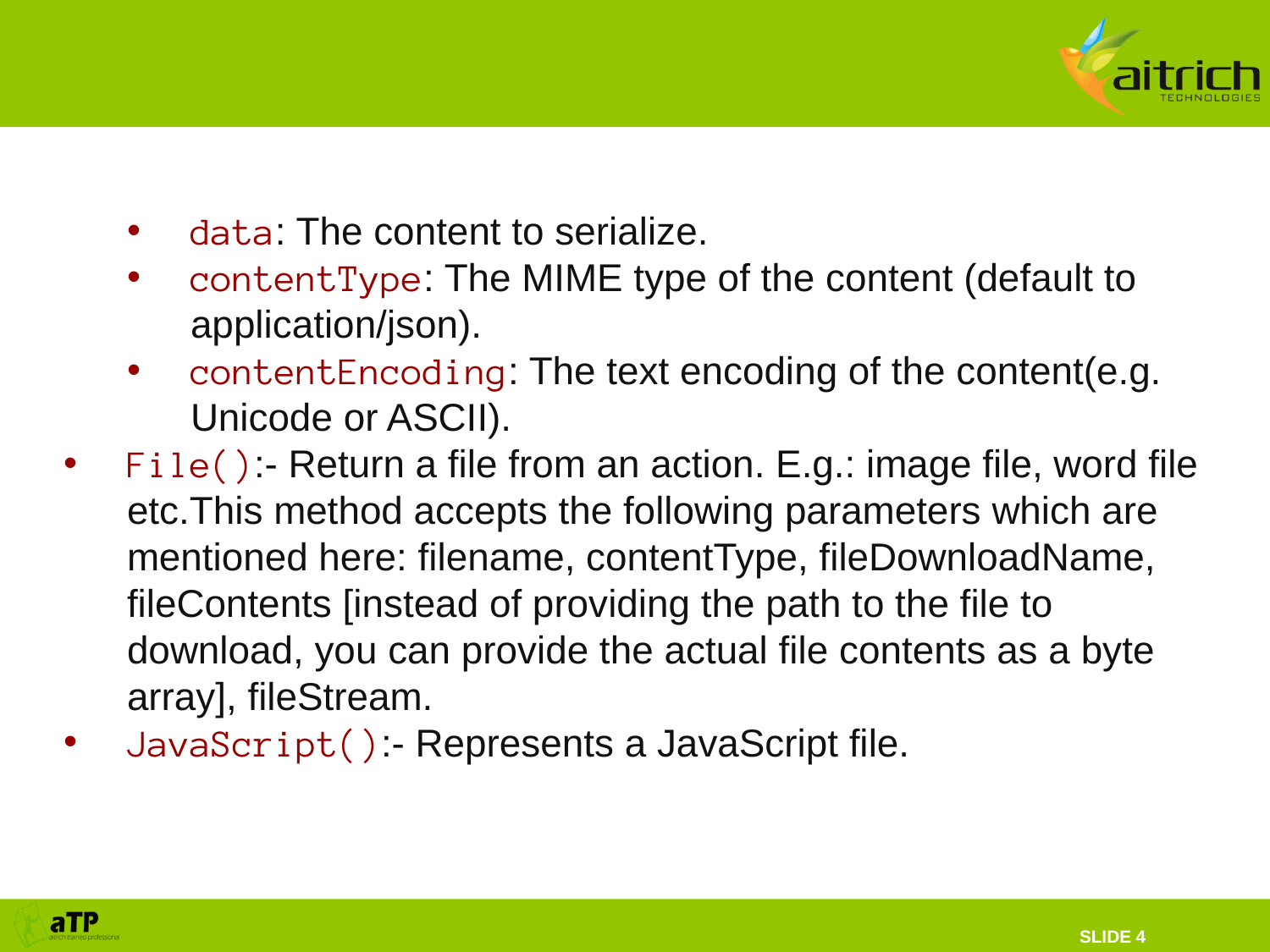

data: The content to serialize.
contentType: The MIME type of the content (default to application/json).
contentEncoding: The text encoding of the content(e.g. Unicode or ASCII).
File():- Return a file from an action. E.g.: image file, word file etc.This method accepts the following parameters which are mentioned here: filename, contentType, fileDownloadName, fileContents [instead of providing the path to the file to download, you can provide the actual file contents as a byte array], fileStream.
JavaScript():- Represents a JavaScript file.